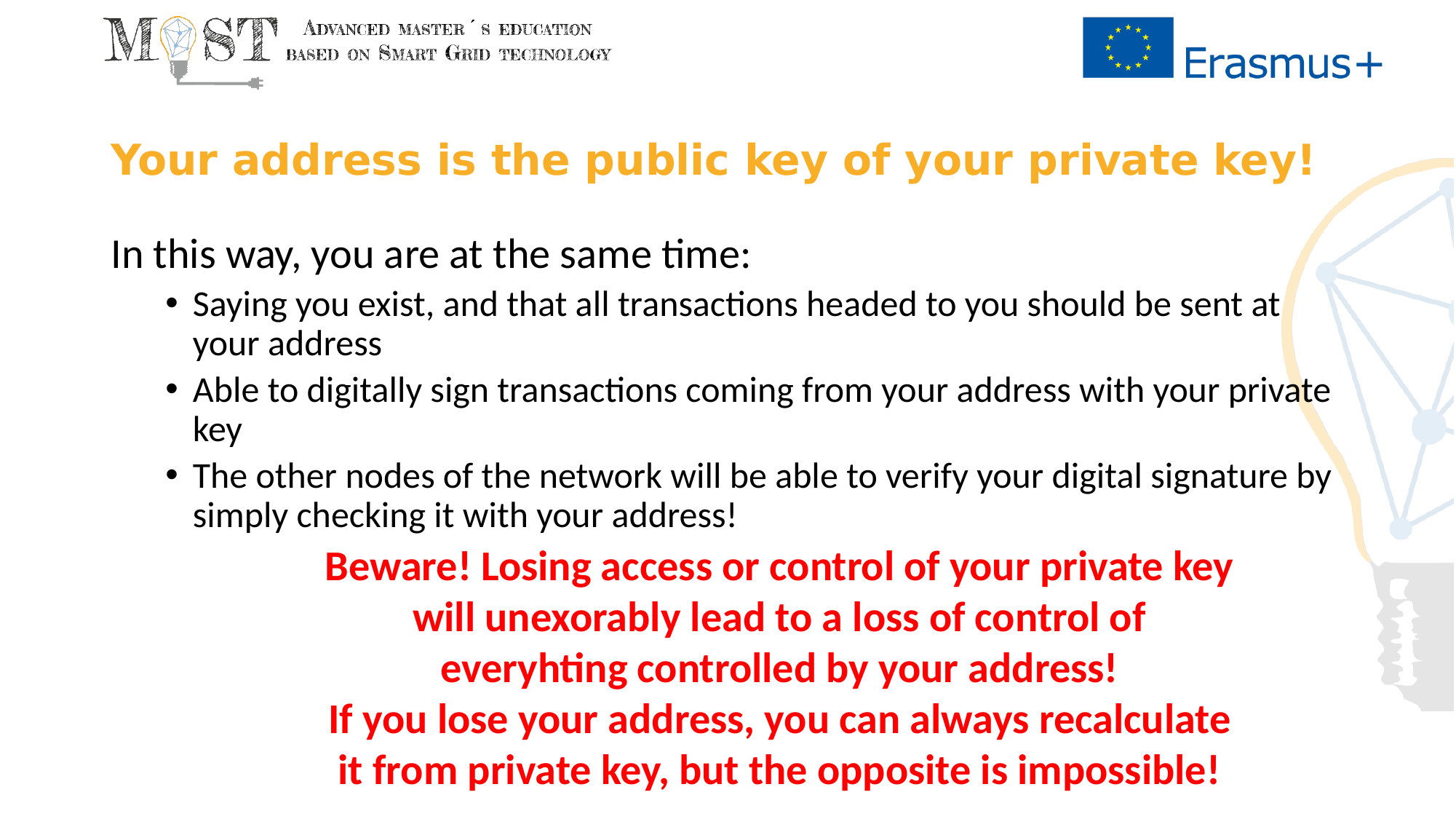

# Your address is the public key of your private key!
In this way, you are at the same time:
Saying you exist, and that all transactions headed to you should be sent at your address
Able to digitally sign transactions coming from your address with your private key
The other nodes of the network will be able to verify your digital signature by simply checking it with your address!
Beware! Losing access or control of your private key will unexorably lead to a loss of control of everyhting controlled by your address!
If you lose your address, you can always recalculate it from private key, but the opposite is impossible!